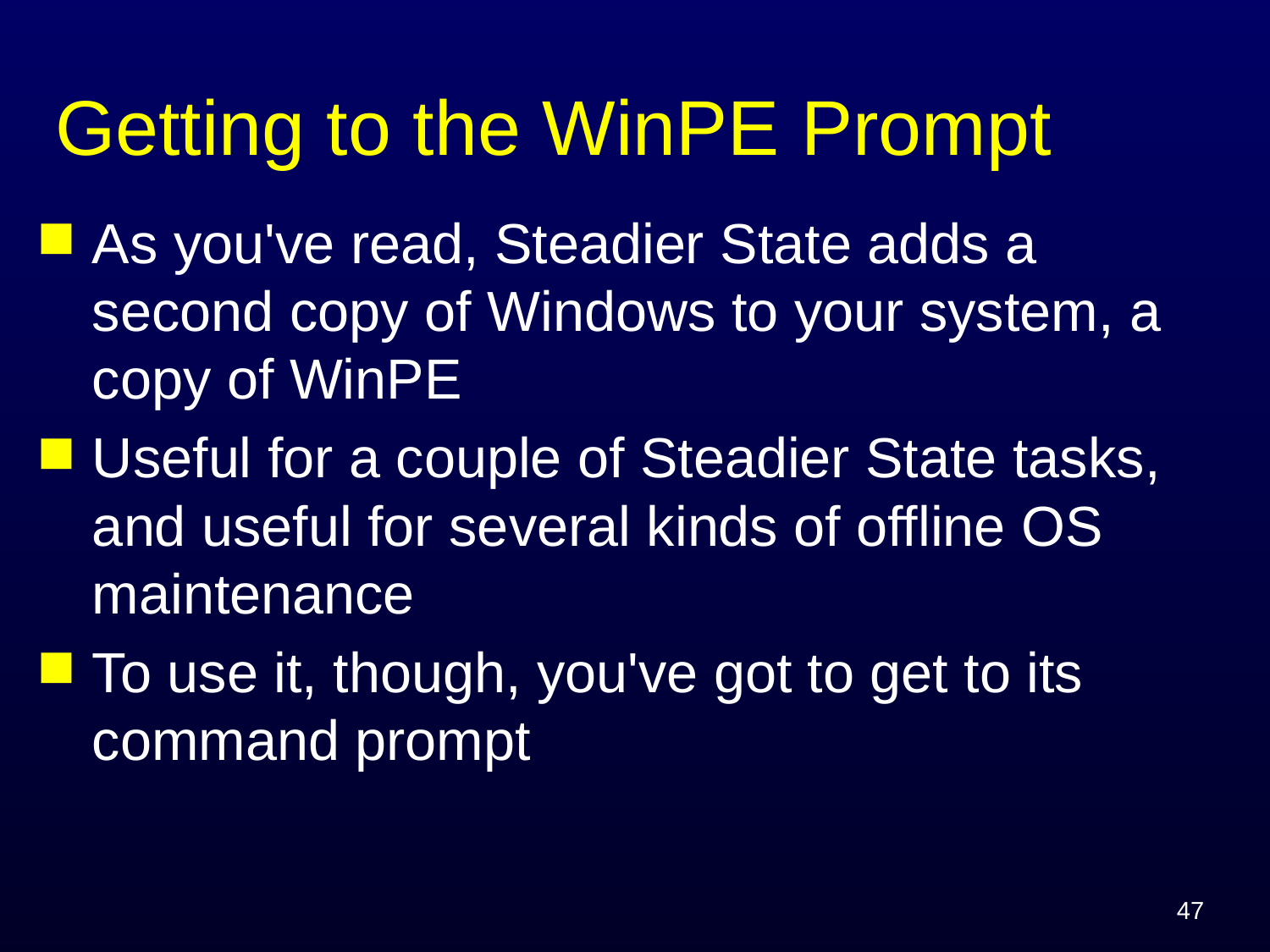

# Getting to the WinPE Prompt
As you've read, Steadier State adds a second copy of Windows to your system, a copy of WinPE
Useful for a couple of Steadier State tasks, and useful for several kinds of offline OS maintenance
To use it, though, you've got to get to its command prompt
47